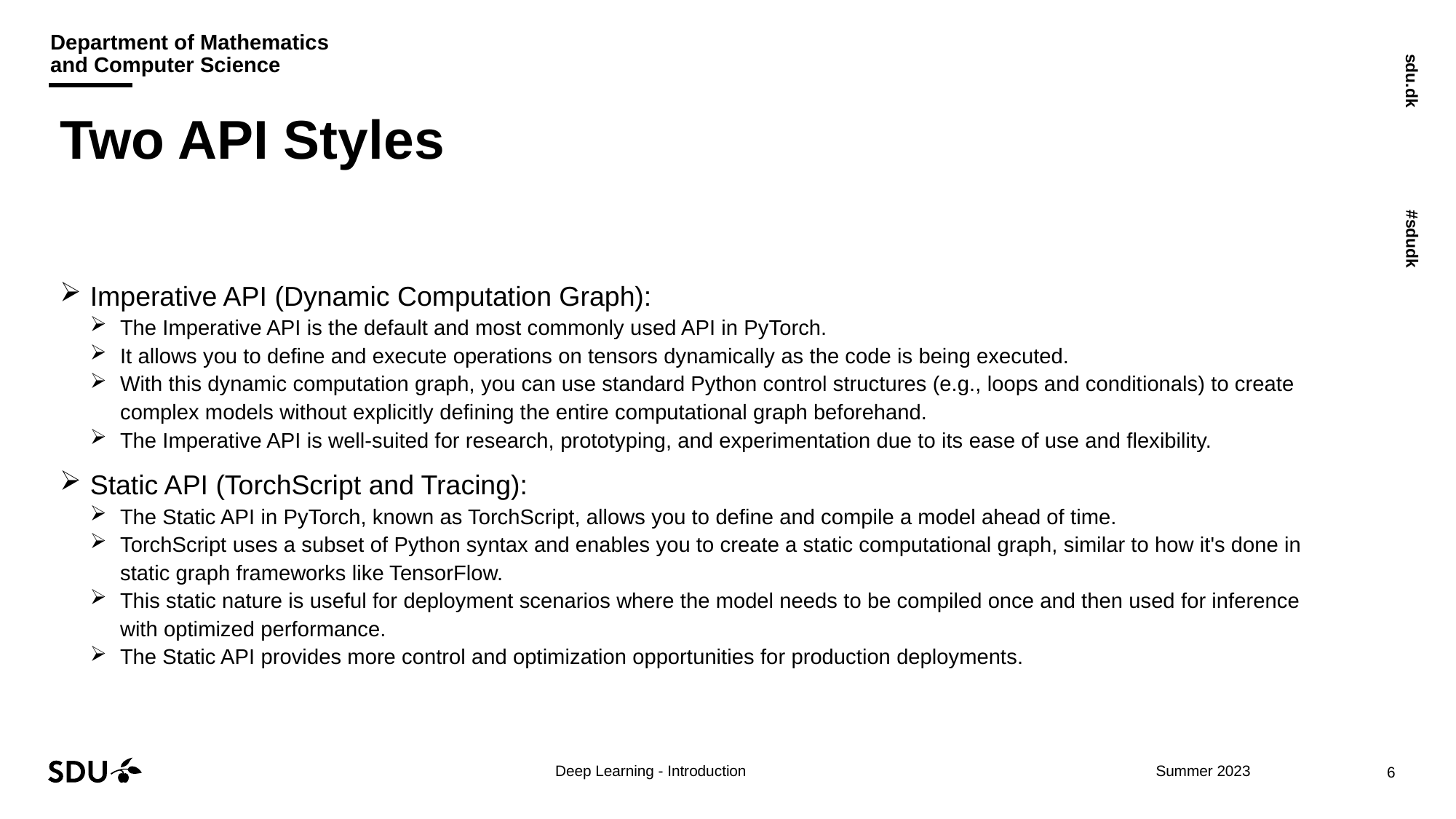

# Two API Styles
Imperative API (Dynamic Computation Graph):
The Imperative API is the default and most commonly used API in PyTorch.
It allows you to define and execute operations on tensors dynamically as the code is being executed.
With this dynamic computation graph, you can use standard Python control structures (e.g., loops and conditionals) to create complex models without explicitly defining the entire computational graph beforehand.
The Imperative API is well-suited for research, prototyping, and experimentation due to its ease of use and flexibility.
Static API (TorchScript and Tracing):
The Static API in PyTorch, known as TorchScript, allows you to define and compile a model ahead of time.
TorchScript uses a subset of Python syntax and enables you to create a static computational graph, similar to how it's done in static graph frameworks like TensorFlow.
This static nature is useful for deployment scenarios where the model needs to be compiled once and then used for inference with optimized performance.
The Static API provides more control and optimization opportunities for production deployments.
Deep Learning - Introduction
6
Summer 2023